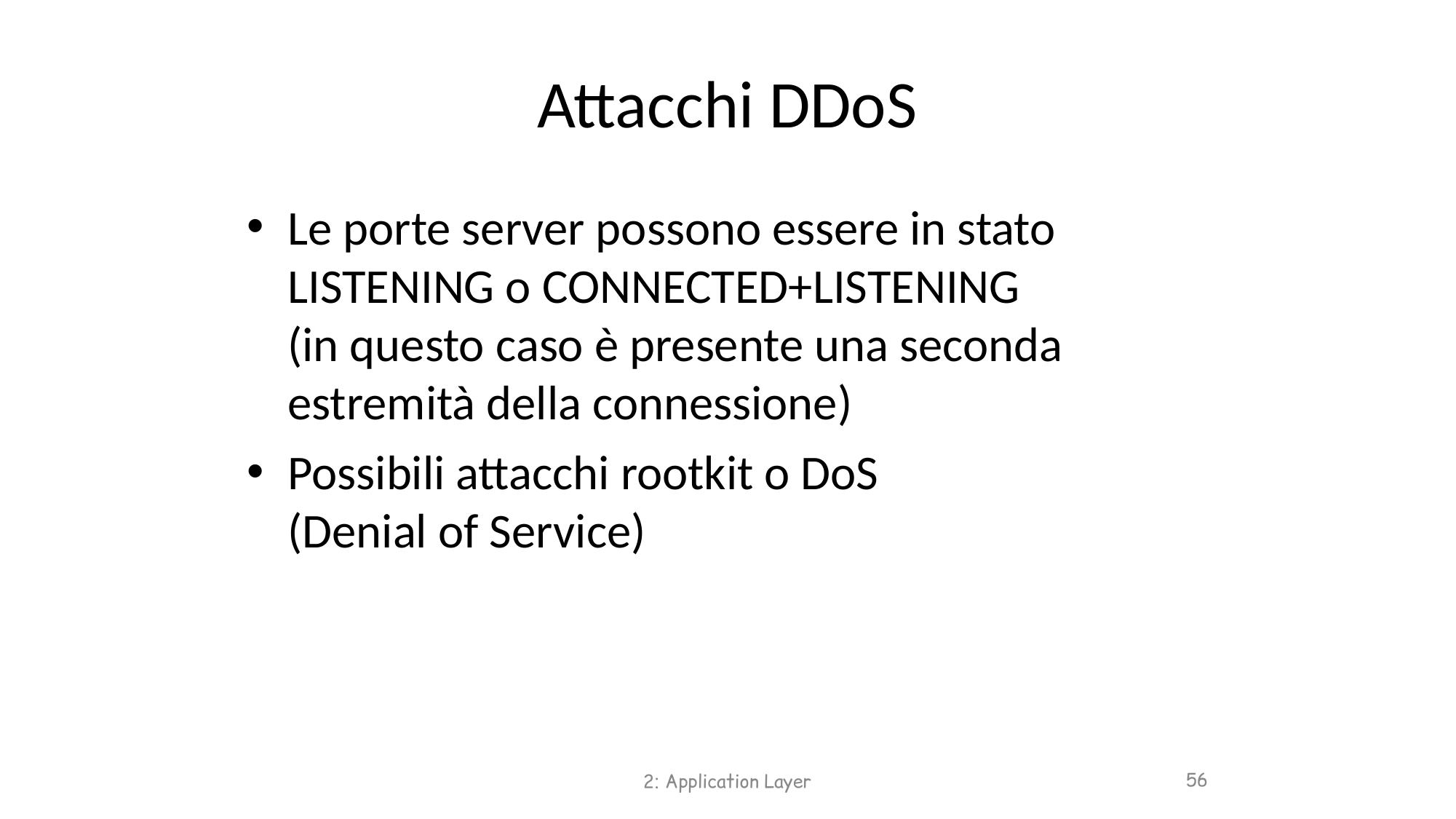

Attacchi DDoS
Le porte server possono essere in stato
LISTENING o CONNECTED+LISTENING
(in questo caso è presente una seconda estremità della connessione)
Possibili attacchi rootkit o DoS
(Denial of Service)
2: Application Layer
56